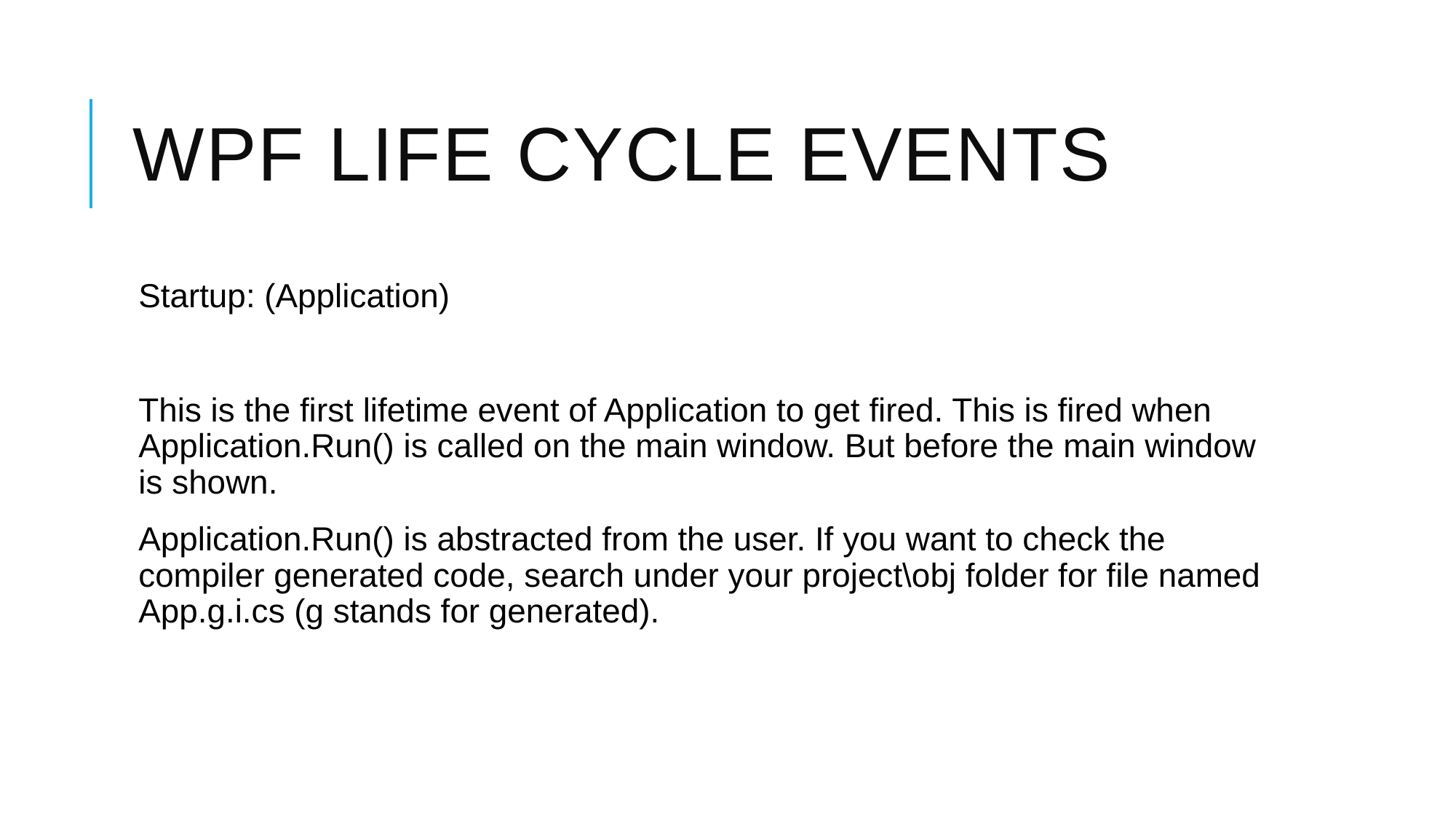

# WPF life cycle events
Startup: (Application)

This is the first lifetime event of Application to get fired. This is fired when Application.Run() is called on the main window. But before the main window is shown.
Application.Run() is abstracted from the user. If you want to check the compiler generated code, search under your project\obj folder for file named App.g.i.cs (g stands for generated).